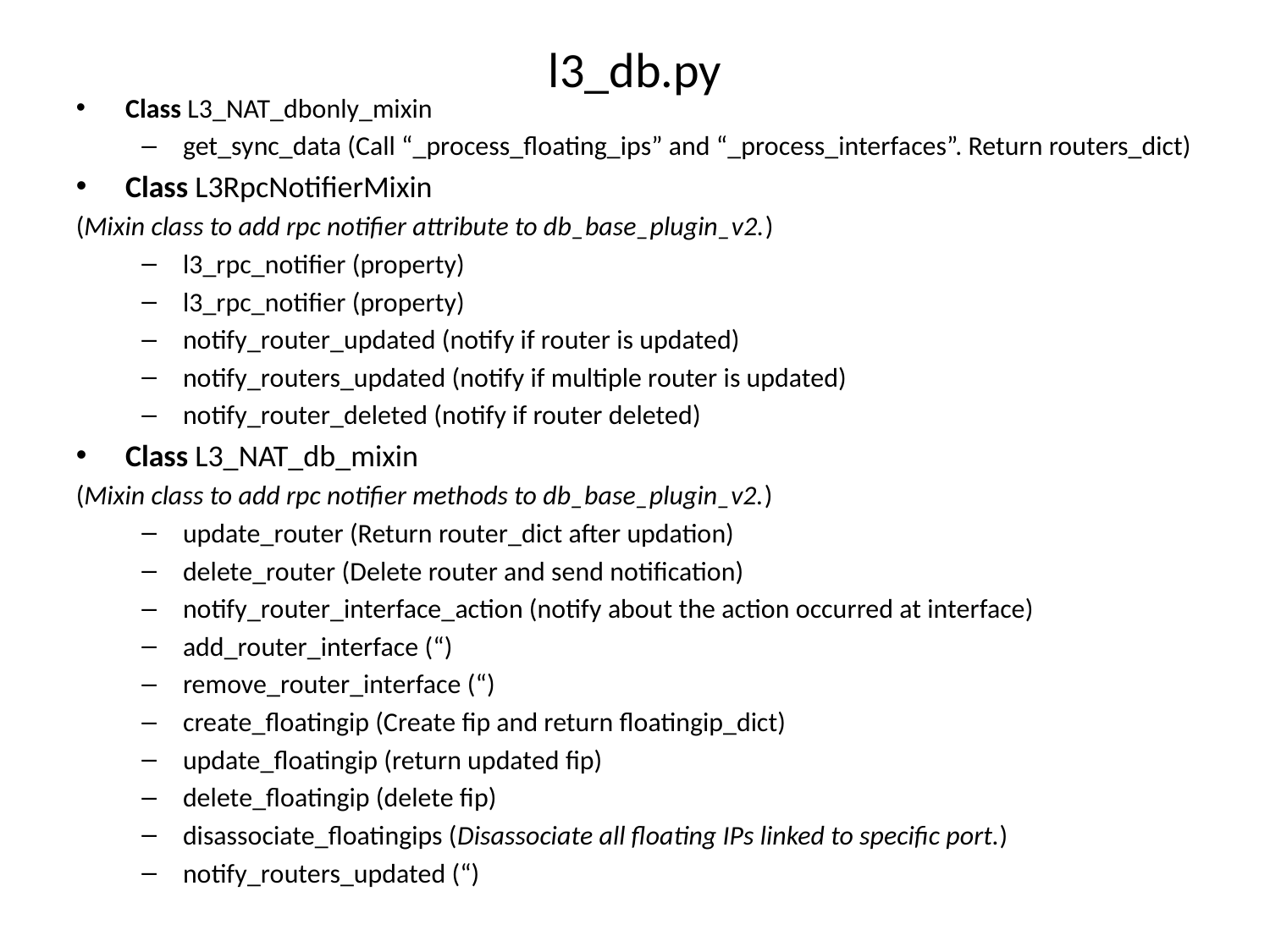

l3_db.py
Class L3_NAT_dbonly_mixin
get_sync_data (Call “_process_floating_ips” and “_process_interfaces”. Return routers_dict)
Class L3RpcNotifierMixin
(Mixin class to add rpc notifier attribute to db_base_plugin_v2.)
l3_rpc_notifier (property)
l3_rpc_notifier (property)
notify_router_updated (notify if router is updated)
notify_routers_updated (notify if multiple router is updated)
notify_router_deleted (notify if router deleted)
Class L3_NAT_db_mixin
(Mixin class to add rpc notifier methods to db_base_plugin_v2.)
update_router (Return router_dict after updation)
delete_router (Delete router and send notification)
notify_router_interface_action (notify about the action occurred at interface)
add_router_interface (“)
remove_router_interface (“)
create_floatingip (Create fip and return floatingip_dict)
update_floatingip (return updated fip)
delete_floatingip (delete fip)
disassociate_floatingips (Disassociate all floating IPs linked to specific port.)
notify_routers_updated (“)